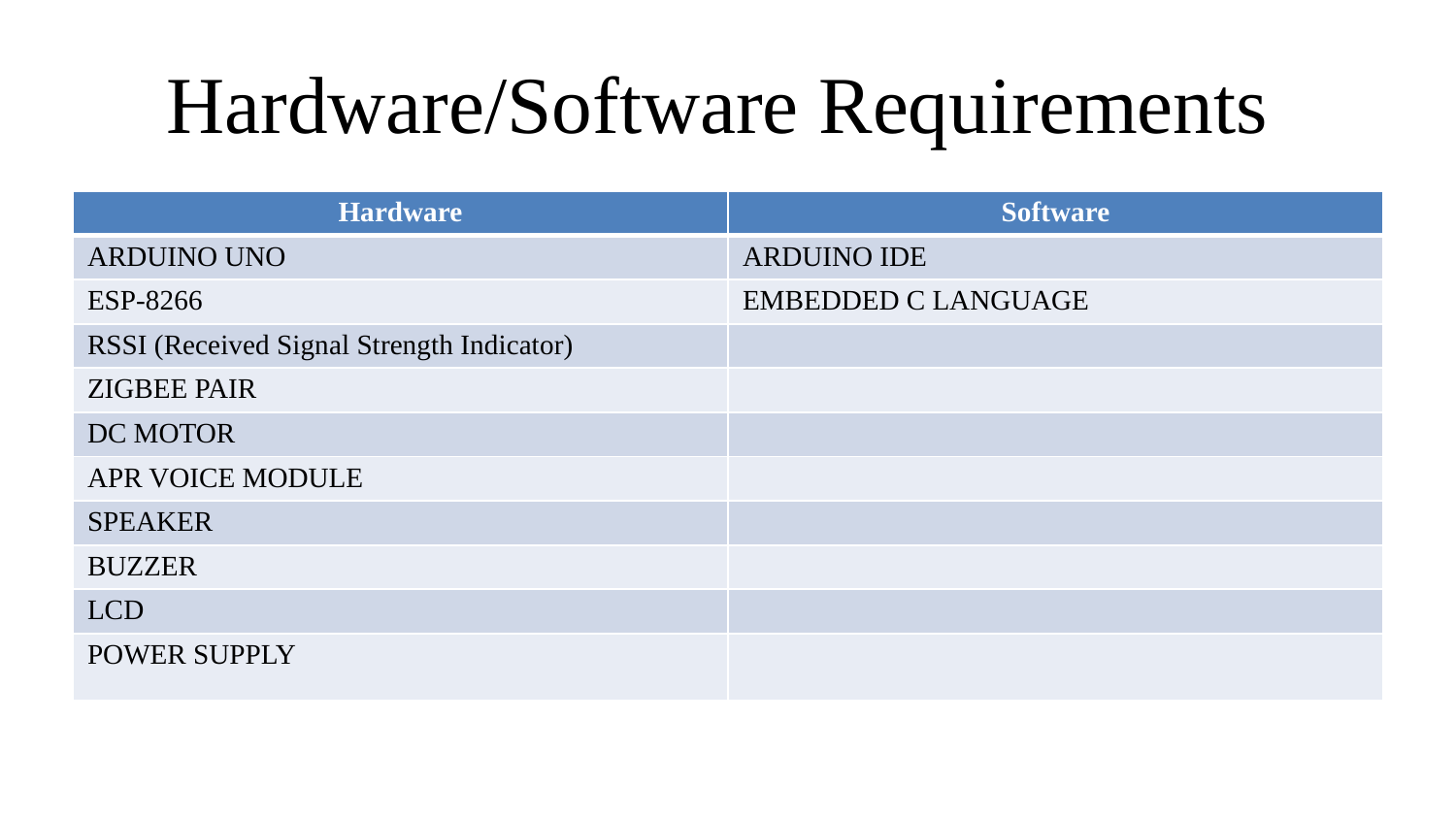

# Hardware/Software Requirements
| Hardware | Software |
| --- | --- |
| ARDUINO UNO | ARDUINO IDE |
| ESP-8266 | EMBEDDED C LANGUAGE |
| RSSI (Received Signal Strength Indicator) |  |
| ZIGBEE PAIR |  |
| DC MOTOR |  |
| APR VOICE MODULE |  |
| SPEAKER |  |
| BUZZER |  |
| LCD |  |
| POWER SUPPLY |  |